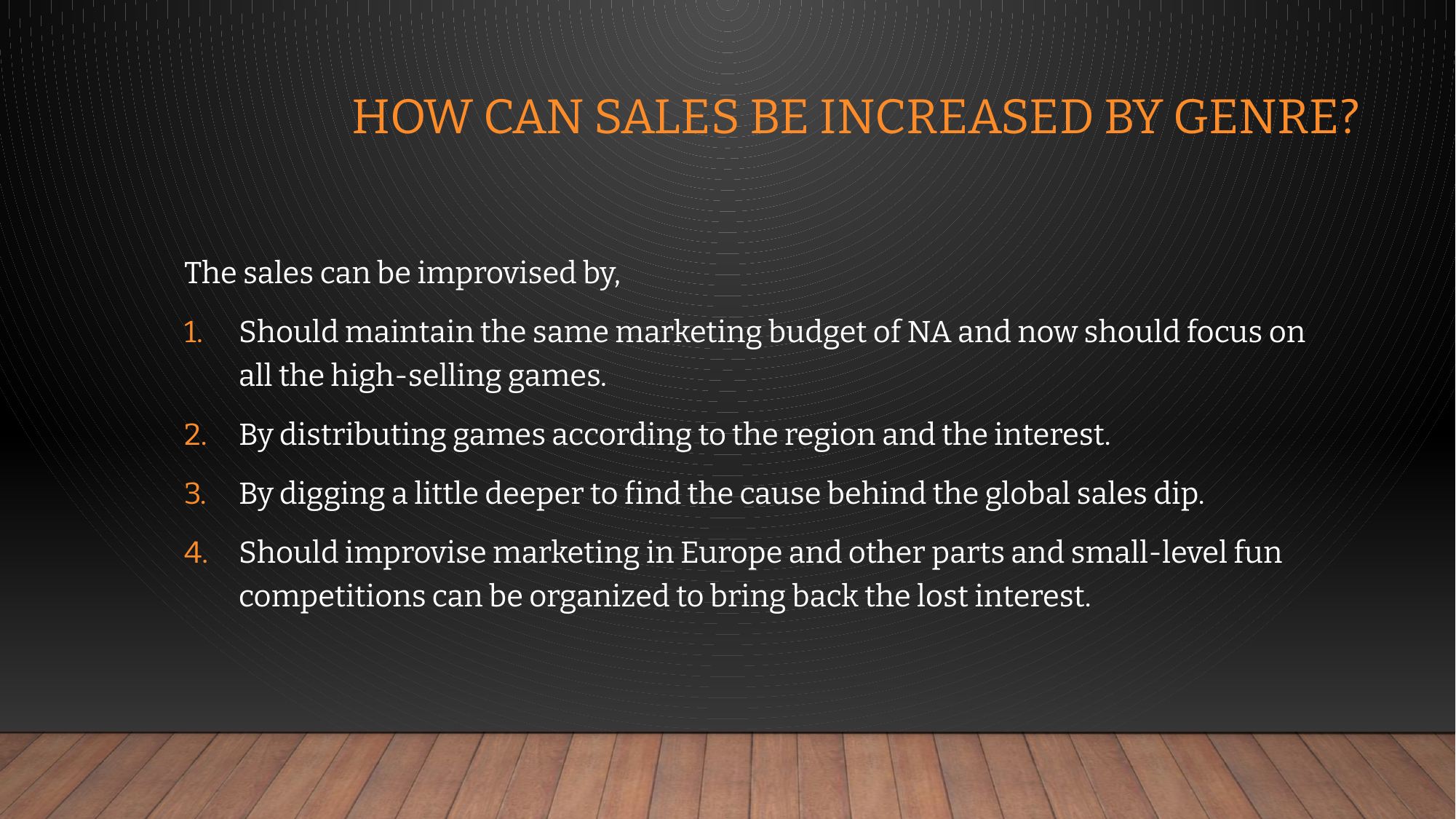

# How can sales be increased by genre?
The sales can be improvised by,
Should maintain the same marketing budget of NA and now should focus on all the high-selling games.
By distributing games according to the region and the interest.
By digging a little deeper to find the cause behind the global sales dip.
Should improvise marketing in Europe and other parts and small-level fun competitions can be organized to bring back the lost interest.